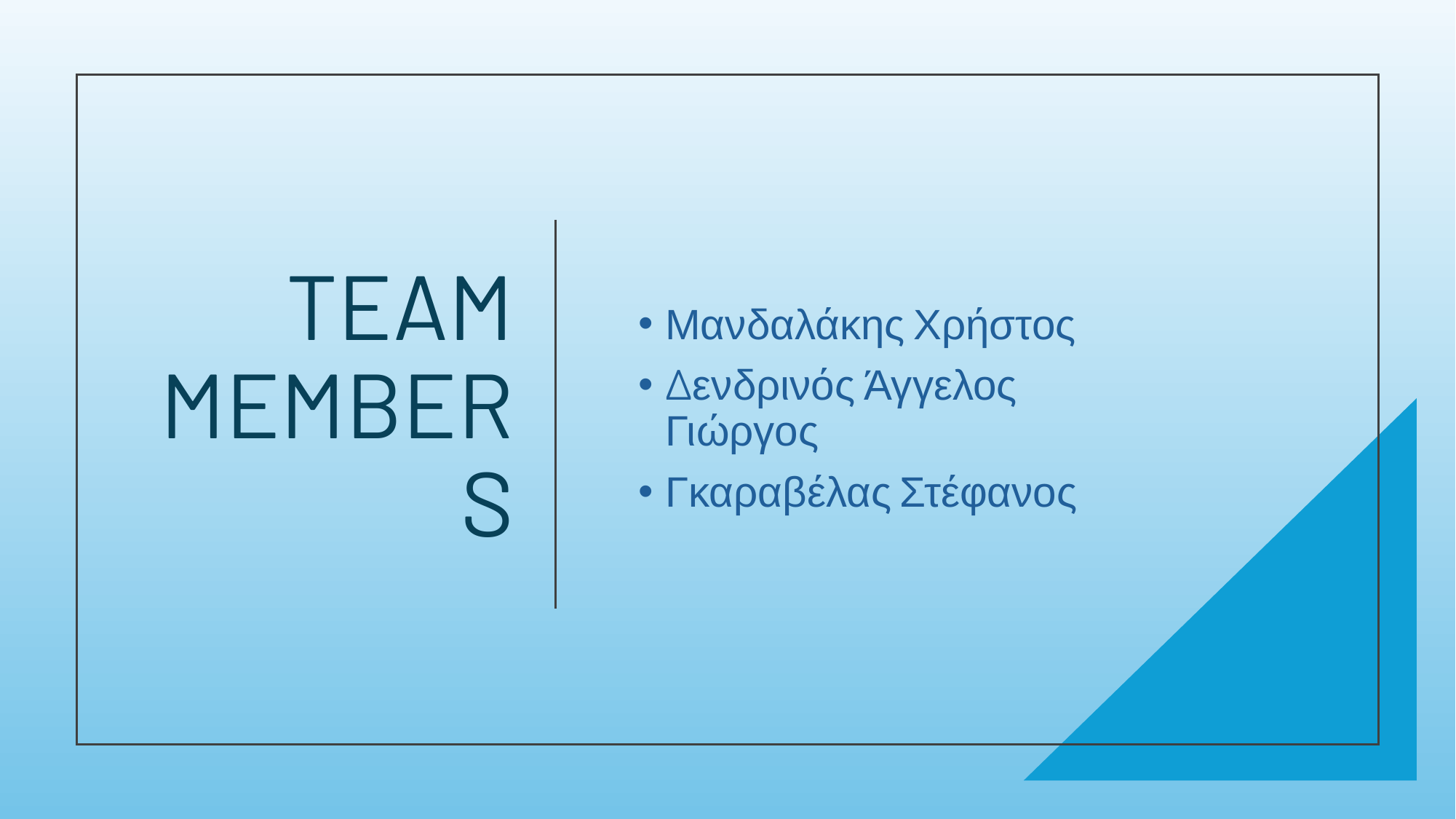

# TEAM MEMBERS
Μανδαλάκης Χρήστος
Δενδρινός Άγγελος Γιώργος
Γκαραβέλας Στέφανος